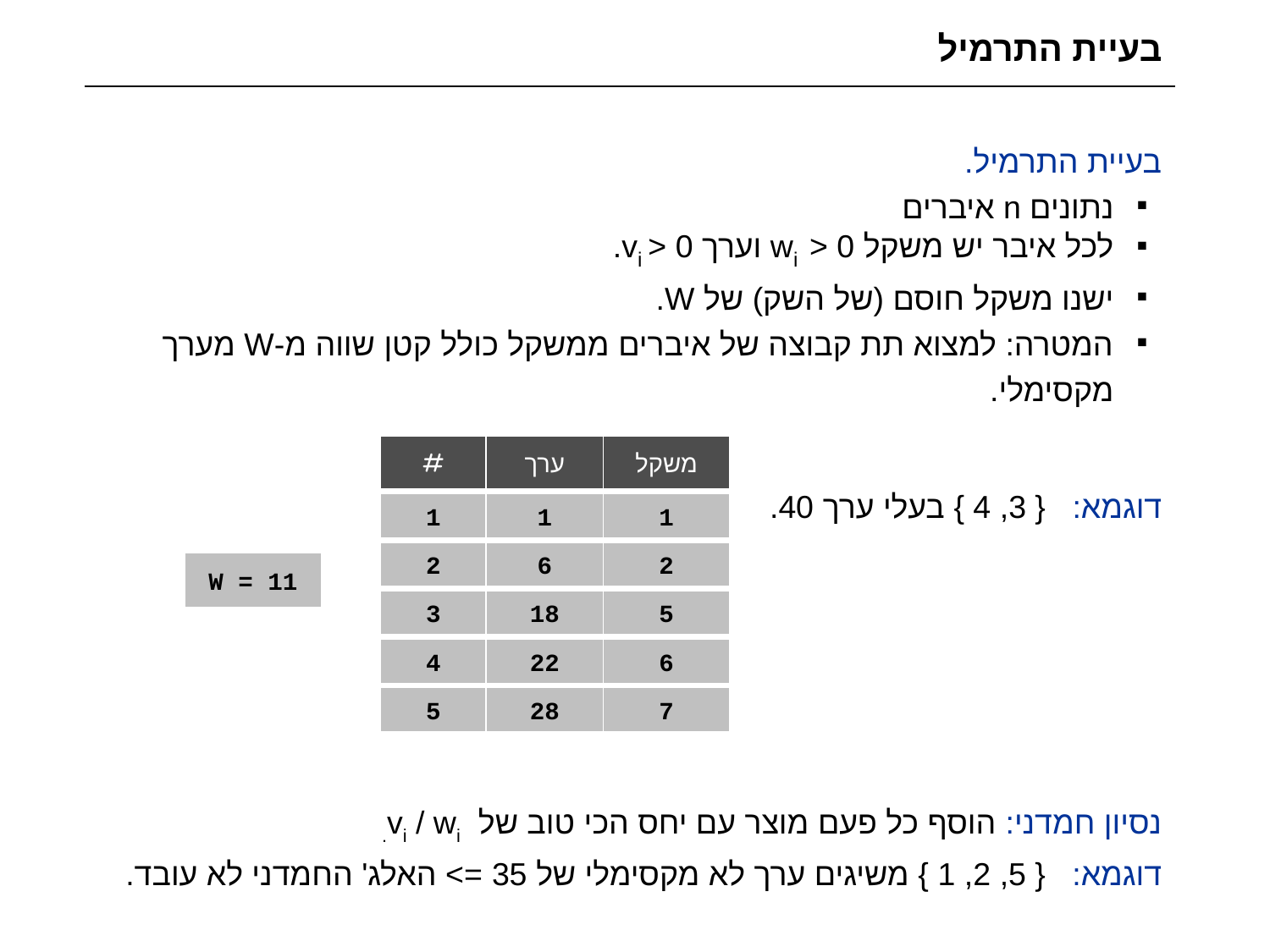

# בעיית התרמיל
בעיית התרמיל.
נתונים n איברים
לכל איבר יש משקל wi  > 0 וערך vi > 0.
ישנו משקל חוסם (של השק) של W.
המטרה: למצוא תת קבוצה של איברים ממשקל כולל קטן שווה מ-W מערך מקסימלי.

דוגמא:   { 3, 4 } בעלי ערך 40.

נסיון חמדני: הוסף כל פעם מוצר עם יחס הכי טוב של  vi / wi.
דוגמא:   { 5, 2, 1 } משיגים ערך לא מקסימלי של 35 => האלג' החמדני לא עובד.
#
ערך
משקל
1
1
1
2
6
2
W = 11
3
18
5
4
22
6
5
28
7
18